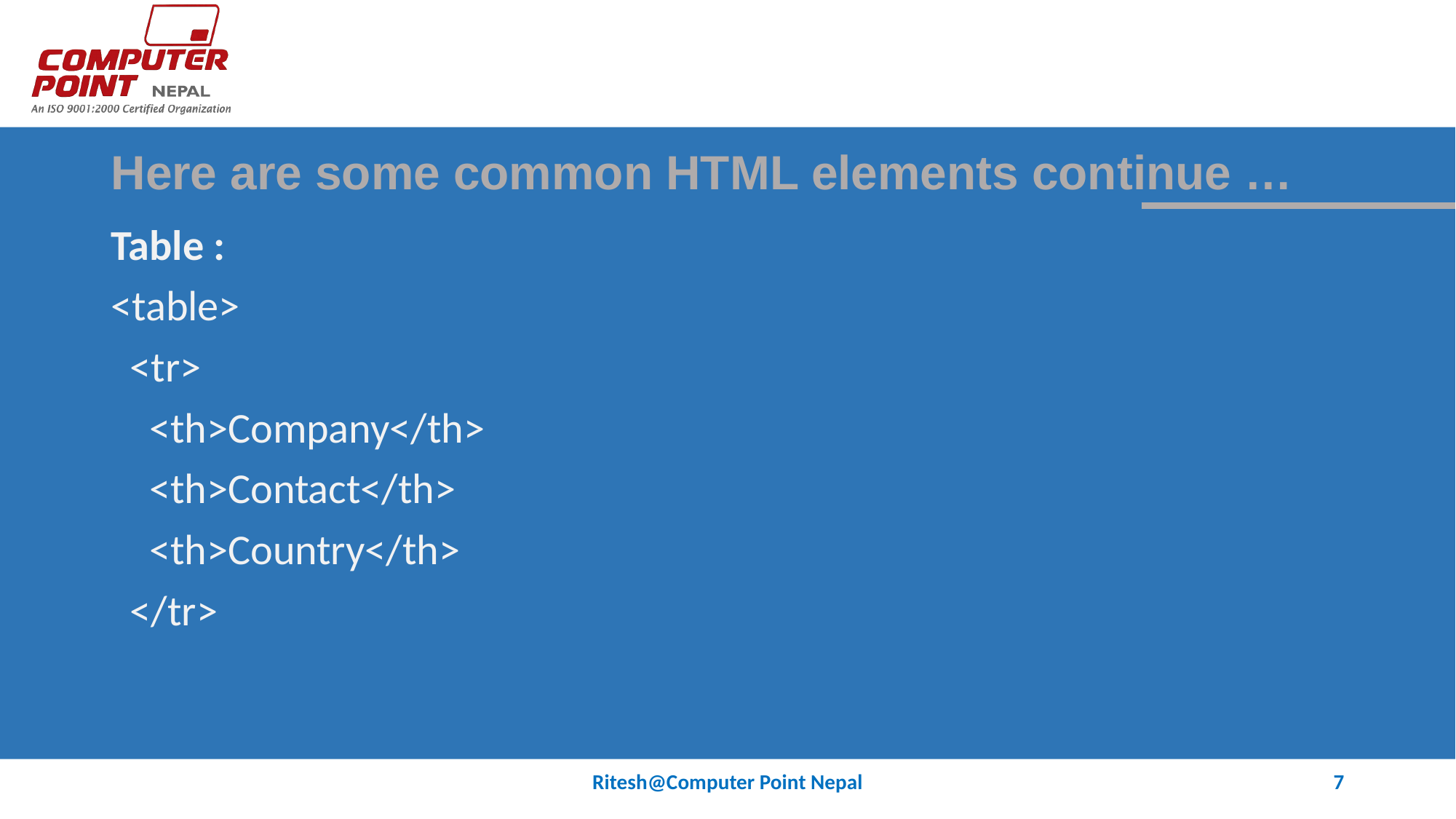

# Here are some common HTML elements continue …
Table :
<table>
  <tr>
    <th>Company</th>
    <th>Contact</th>
    <th>Country</th>
  </tr>

Ritesh@Computer Point Nepal

7